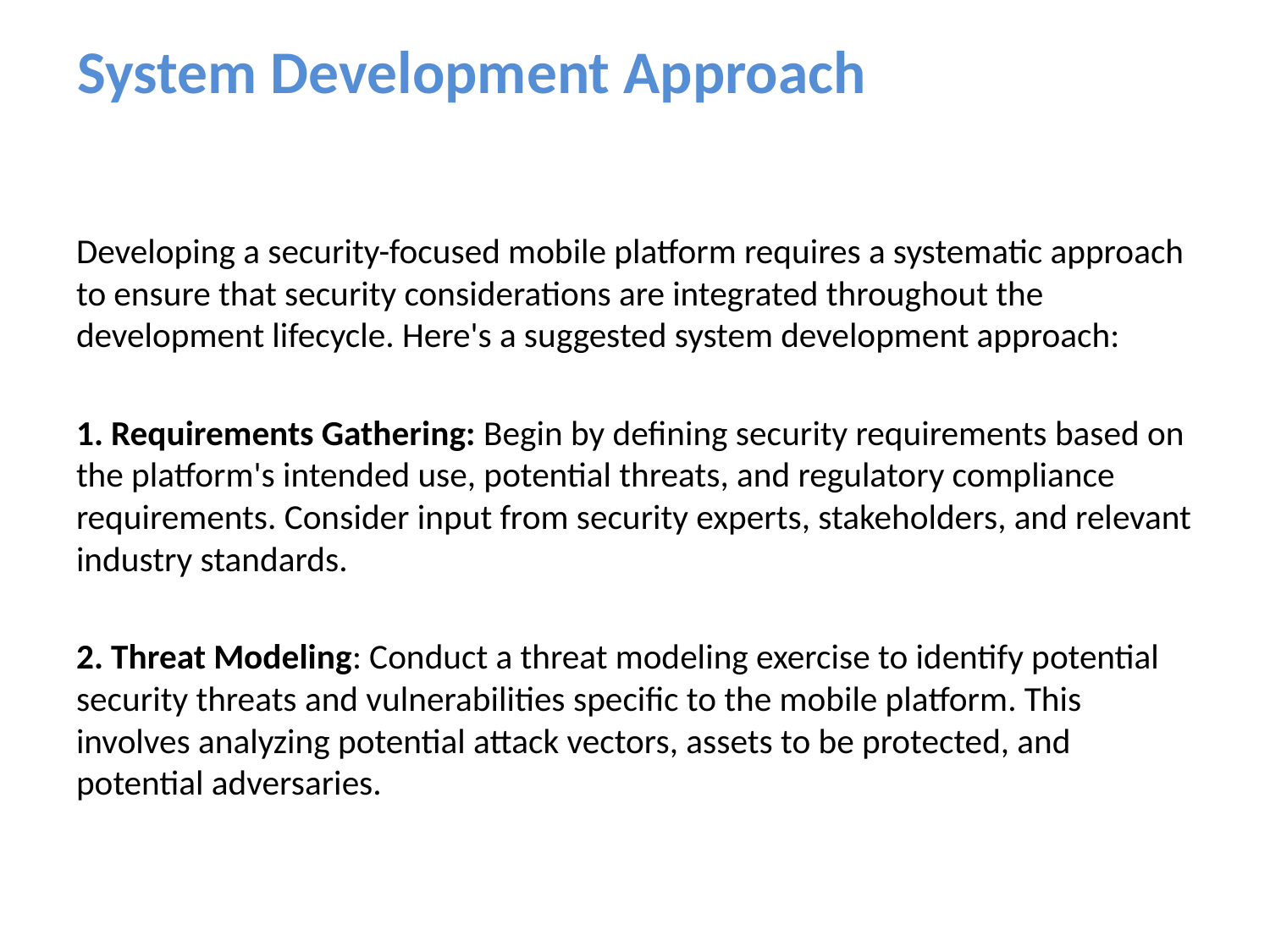

# System Development Approach
Developing a security-focused mobile platform requires a systematic approach to ensure that security considerations are integrated throughout the development lifecycle. Here's a suggested system development approach:

1. Requirements Gathering: Begin by defining security requirements based on the platform's intended use, potential threats, and regulatory compliance requirements. Consider input from security experts, stakeholders, and relevant industry standards.

2. Threat Modeling: Conduct a threat modeling exercise to identify potential security threats and vulnerabilities specific to the mobile platform. This involves analyzing potential attack vectors, assets to be protected, and potential adversaries.